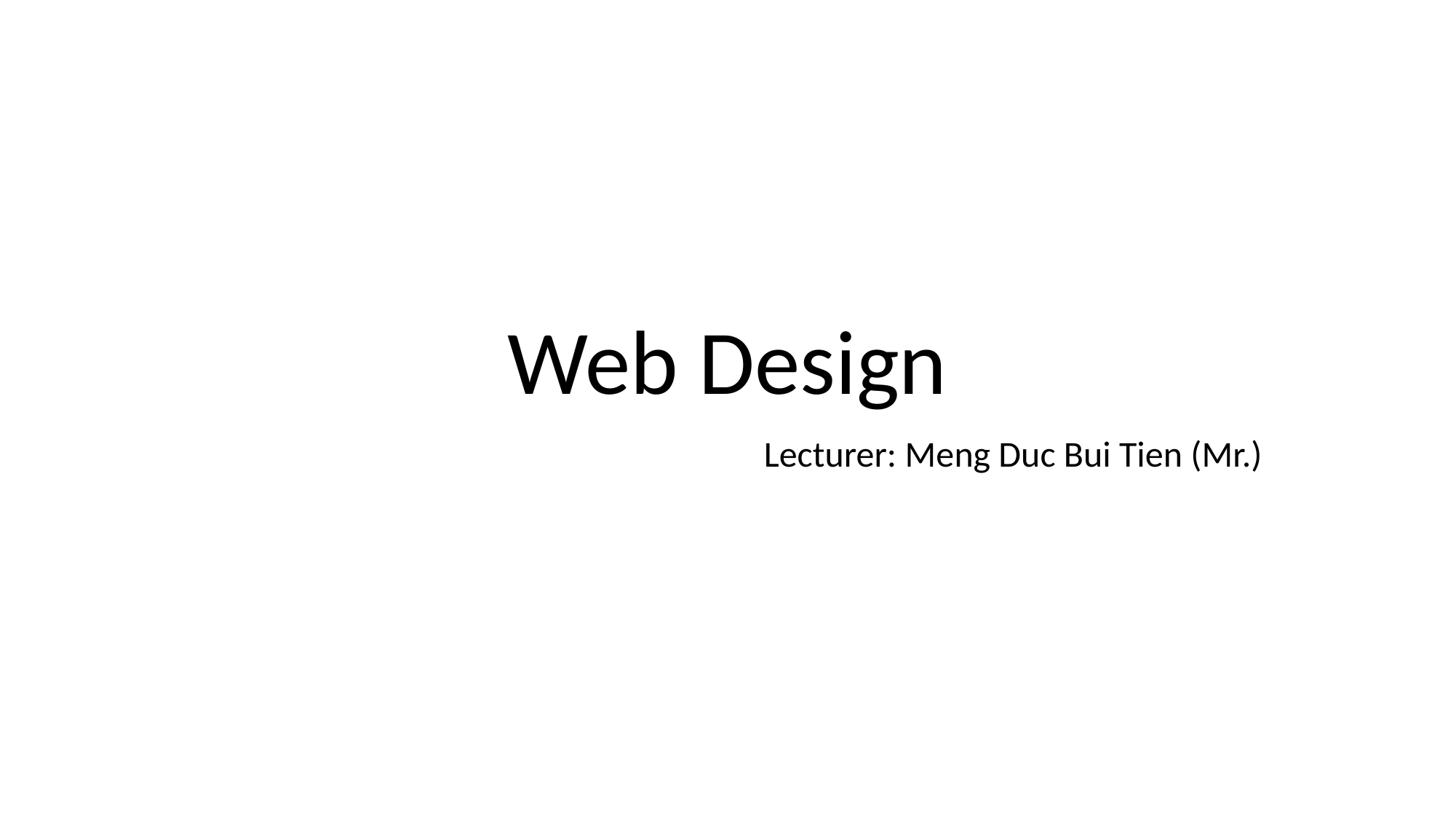

# Web Design
Lecturer: Meng Duc Bui Tien (Mr.)